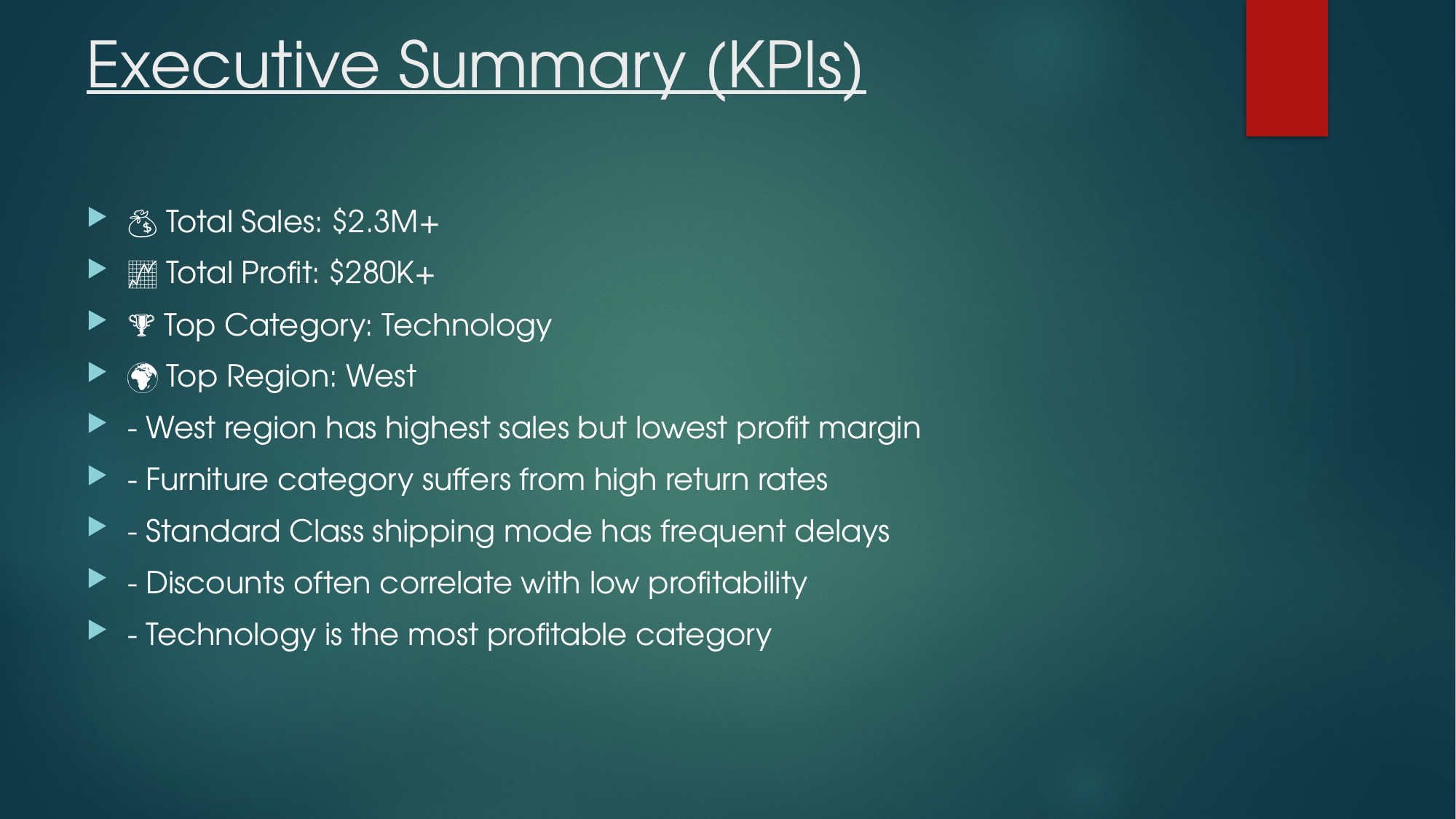

# Executive Summary (KPIs)
💰 Total Sales: $2.3M+
📈 Total Profit: $280K+
🏆 Top Category: Technology
🌍 Top Region: West
- West region has highest sales but lowest profit margin
- Furniture category suffers from high return rates
- Standard Class shipping mode has frequent delays
- Discounts often correlate with low profitability
- Technology is the most profitable category